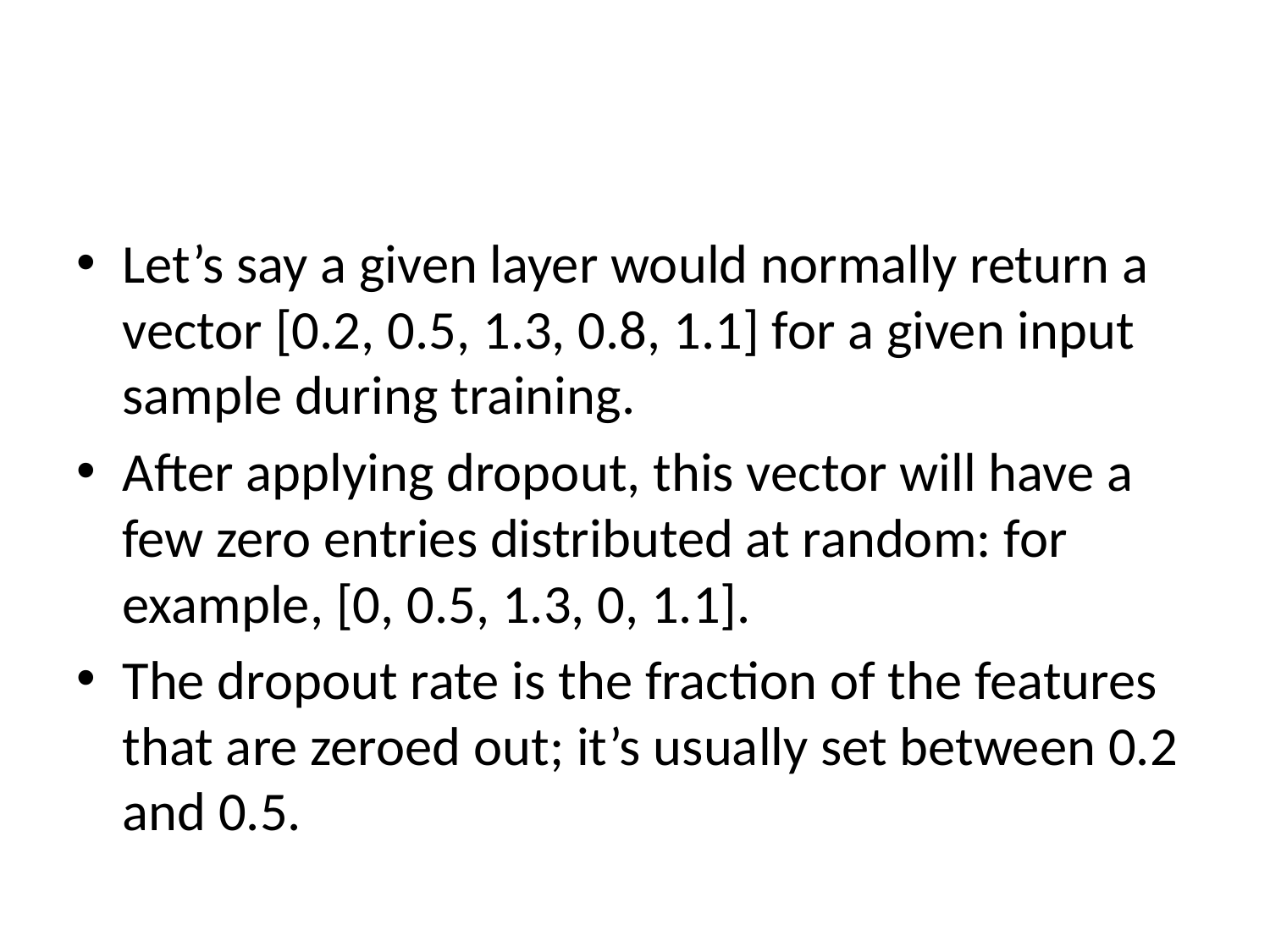

#
Let’s say a given layer would normally return a vector [0.2, 0.5, 1.3, 0.8, 1.1] for a given input sample during training.
After applying dropout, this vector will have a few zero entries distributed at random: for example, [0, 0.5, 1.3, 0, 1.1].
The dropout rate is the fraction of the features that are zeroed out; it’s usually set between 0.2 and 0.5.